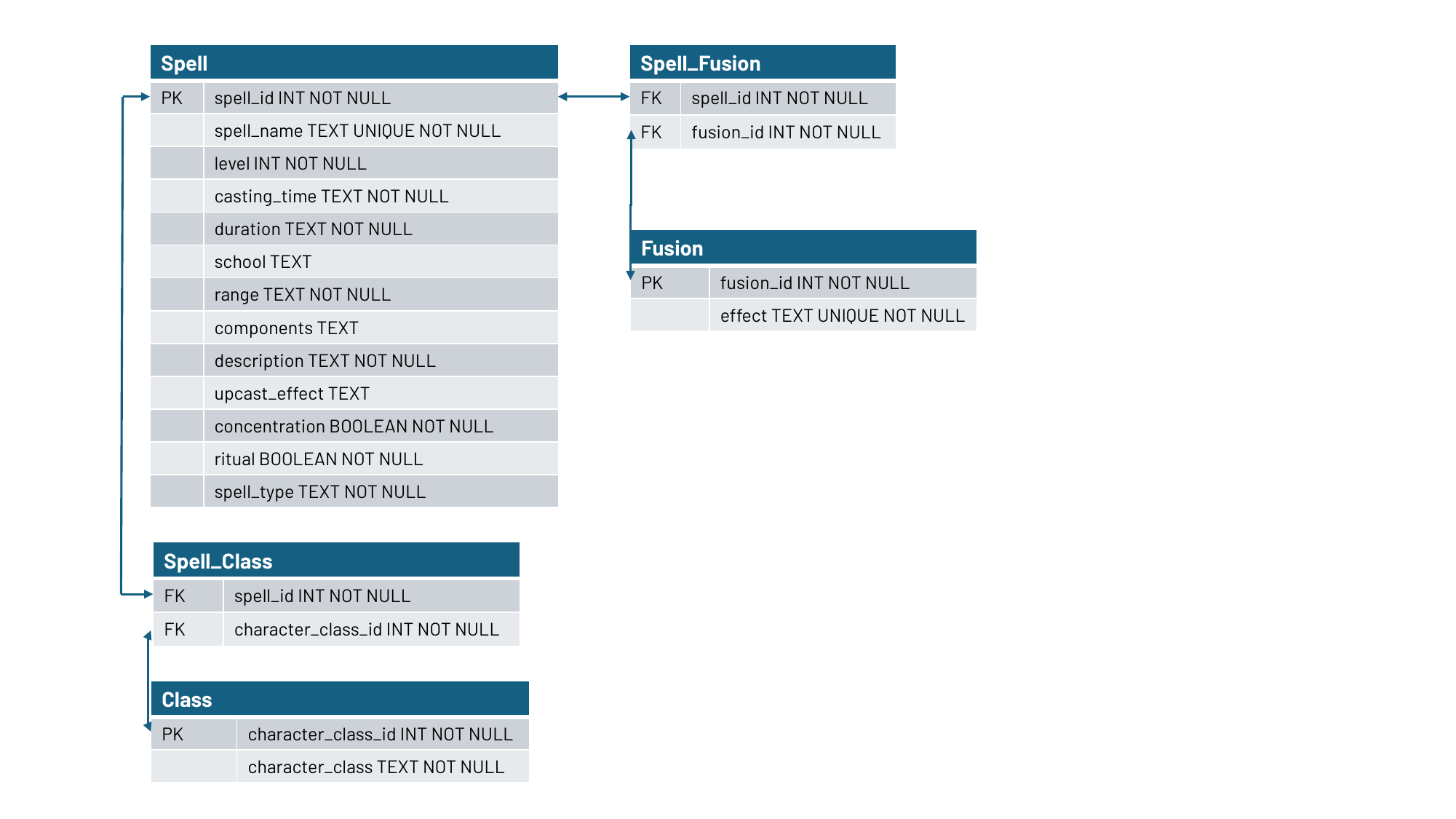

| Spell |  |
| --- | --- |
| PK | spell\_id INT NOT NULL |
|  | spell\_name TEXT UNIQUE NOT NULL |
|  | level INT NOT NULL |
|  | casting\_time TEXT NOT NULL |
|  | duration TEXT NOT NULL |
|  | school TEXT |
|  | range TEXT NOT NULL |
|  | components TEXT |
|  | description TEXT NOT NULL |
|  | upcast\_effect TEXT |
|  | concentration BOOLEAN NOT NULL |
|  | ritual BOOLEAN NOT NULL |
|  | spell\_type TEXT NOT NULL |
| Spell\_Fusion |  |
| --- | --- |
| FK | spell\_id INT NOT NULL |
| FK | fusion\_id INT NOT NULL |
| Fusion |  |
| --- | --- |
| PK | fusion\_id INT NOT NULL |
|  | effect TEXT UNIQUE NOT NULL |
| Spell\_Class |  |
| --- | --- |
| FK | spell\_id INT NOT NULL |
| FK | character\_class\_id INT NOT NULL |
| Class |  |
| --- | --- |
| PK | character\_class\_id INT NOT NULL |
|  | character\_class TEXT NOT NULL |